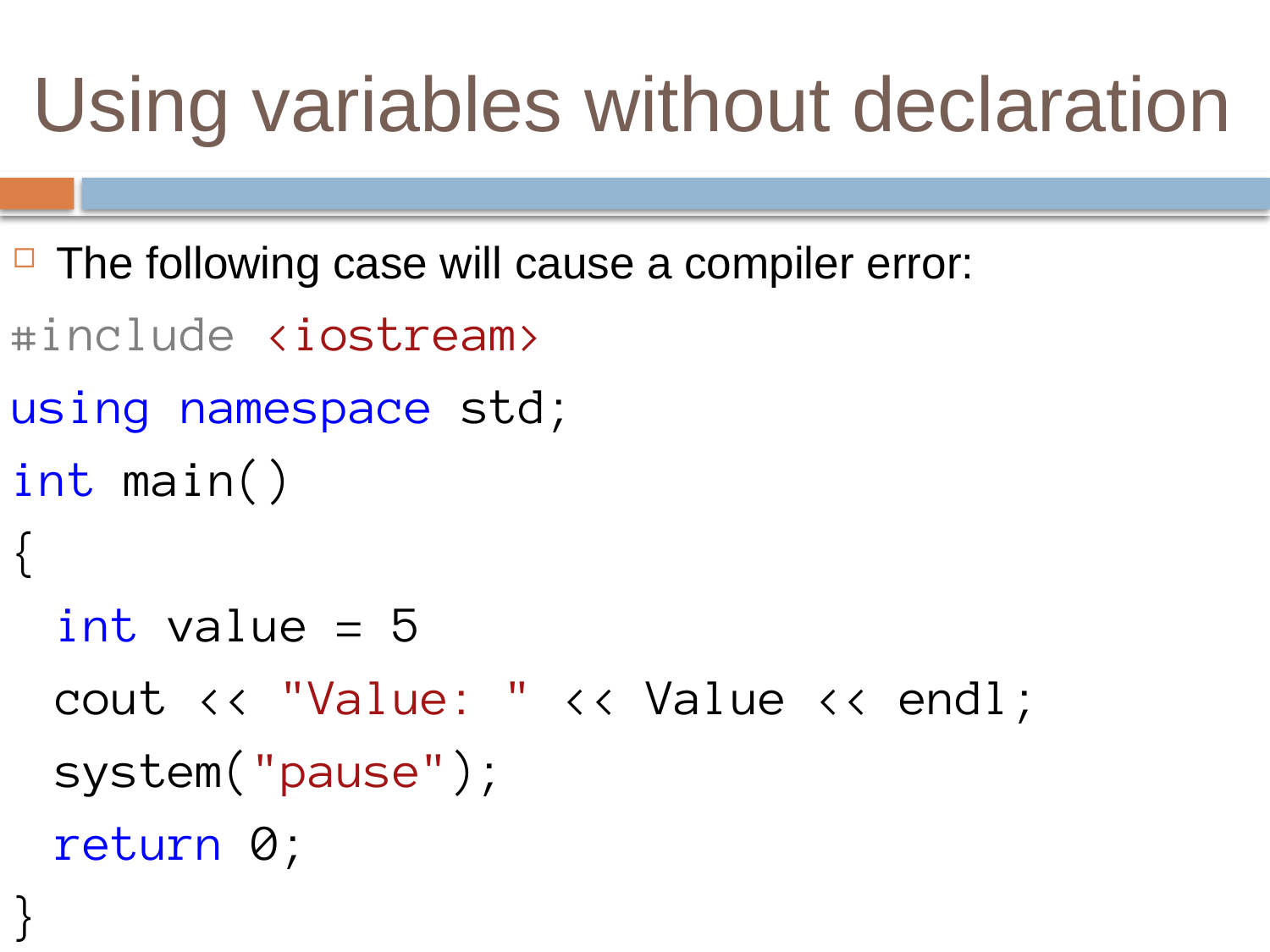

# Using variables without declaration
The following case will cause a compiler error:
#include <iostream>
using namespace std;
int main()
{
	int value = 5
	cout << "Value: " << Value << endl;
	system("pause");
	return 0;
}